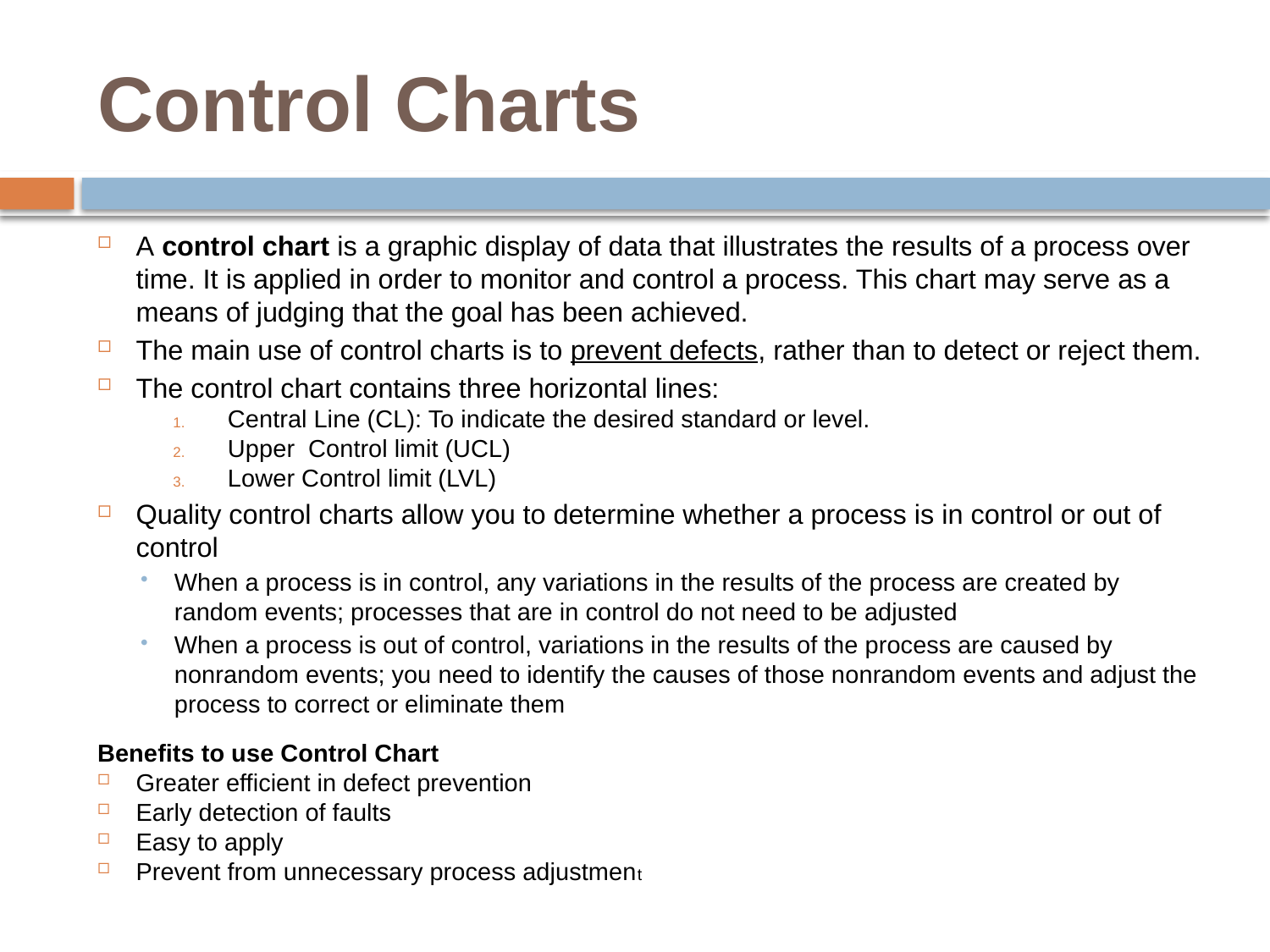

# Control Charts
A control chart is a graphic display of data that illustrates the results of a process over time. It is applied in order to monitor and control a process. This chart may serve as a means of judging that the goal has been achieved.
The main use of control charts is to prevent defects, rather than to detect or reject them.
The control chart contains three horizontal lines:
Central Line (CL): To indicate the desired standard or level.
Upper  Control limit (UCL)
Lower Control limit (LVL)
Quality control charts allow you to determine whether a process is in control or out of control
When a process is in control, any variations in the results of the process are created by random events; processes that are in control do not need to be adjusted
When a process is out of control, variations in the results of the process are caused by nonrandom events; you need to identify the causes of those nonrandom events and adjust the process to correct or eliminate them

Benefits to use Control Chart
Greater efficient in defect prevention
Early detection of faults
Easy to apply
Prevent from unnecessary process adjustment